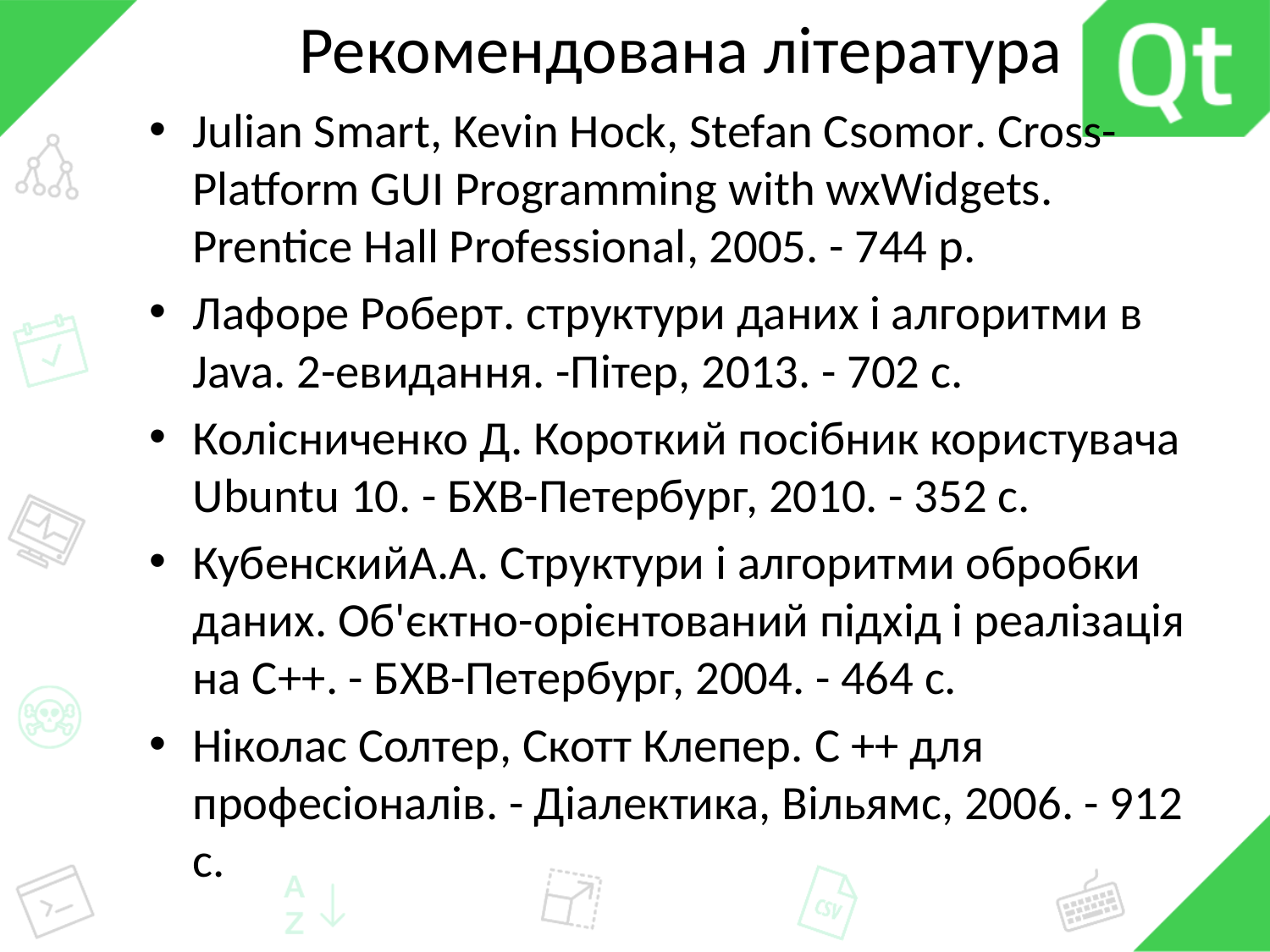

# Рекомендована література
Julian Smart, Kevin Hock, Stefan Csomor. Cross-Platform GUI Programming with wxWidgets. Prentice Hall Professional, 2005. - 744 p.
Лафоре Роберт. структури даних і алгоритми в Java. 2-евидання. -Пітер, 2013. - 702 c.
Колісниченко Д. Короткий посібник користувача Ubuntu 10. - БХВ-Петербург, 2010. - 352 с.
КубенскийА.А. Структури і алгоритми обробки даних. Об'єктно-орієнтований підхід і реалізація на С++. - БХВ-Петербург, 2004. - 464 с.
Ніколас Солтер, Скотт Клепер. C ++ для професіоналів. - Діалектика, Вільямс, 2006. - 912 с.